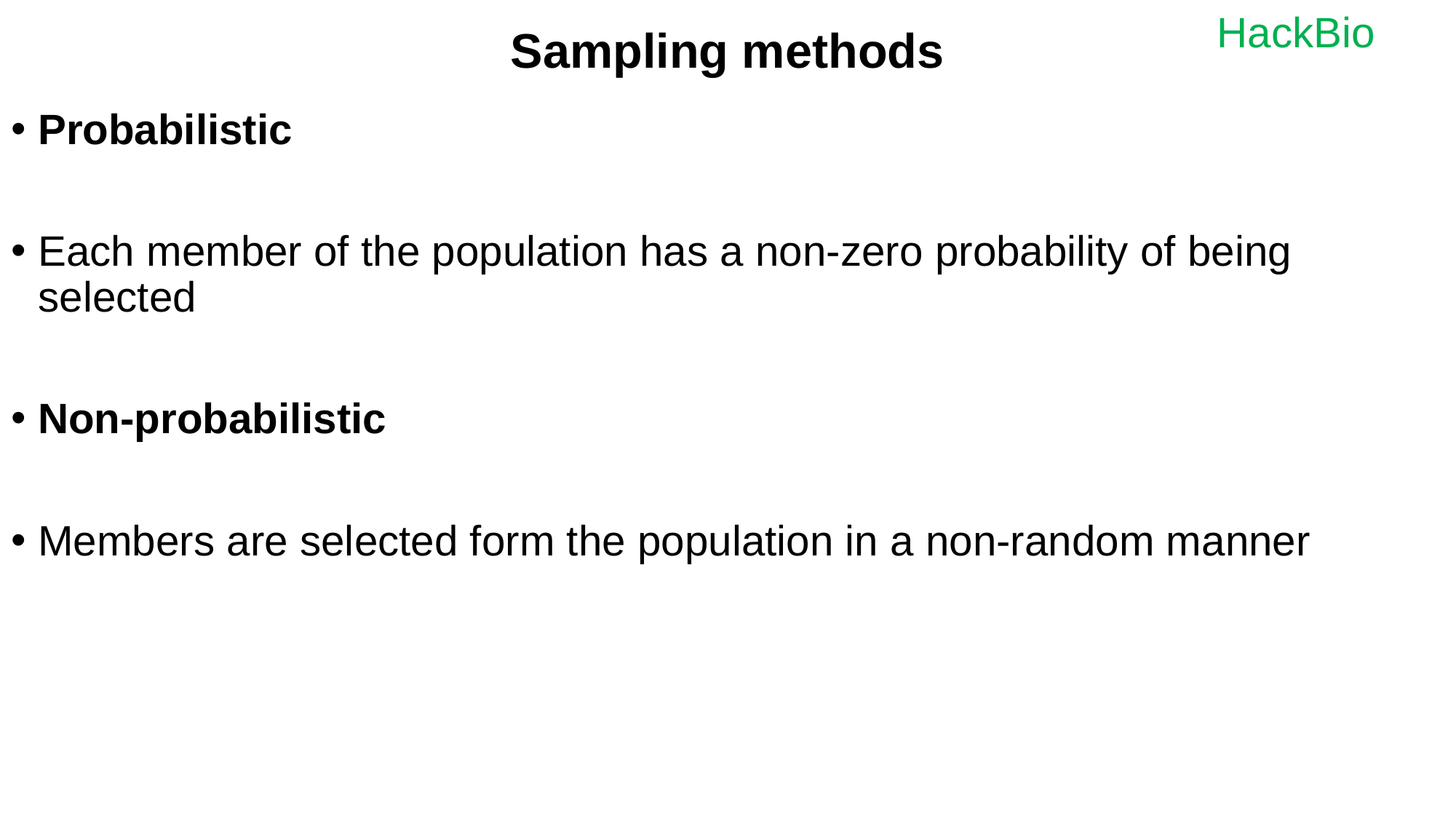

# Sampling methods
Probabilistic

Each member of the population has a non-zero probability of being selected

Non-probabilistic

Members are selected form the population in a non-random manner